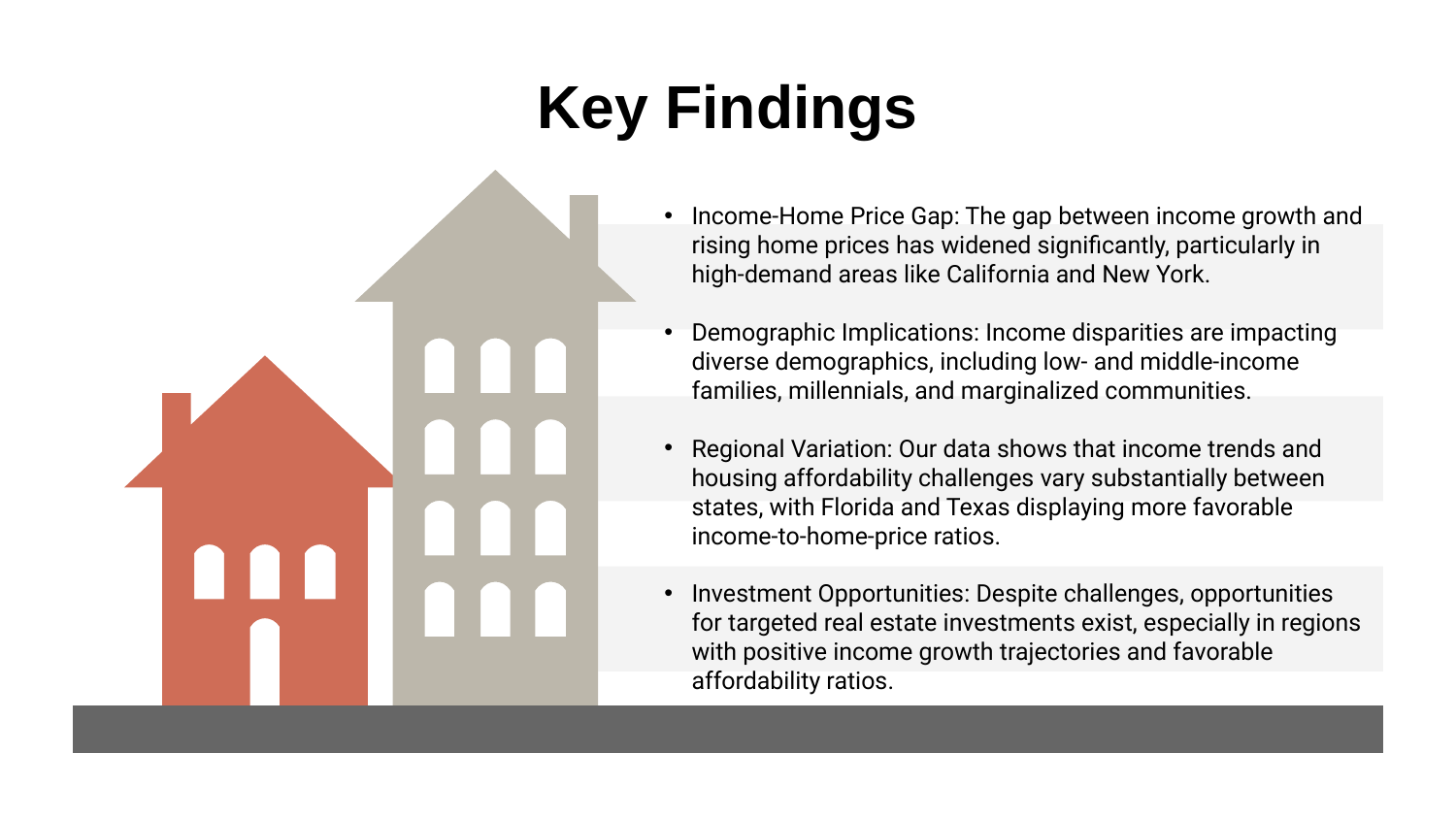

# Key Findings

Income-Home Price Gap: The gap between income growth and rising home prices has widened significantly, particularly in high-demand areas like California and New York.

Demographic Implications: Income disparities are impacting diverse demographics, including low- and middle-income families, millennials, and marginalized communities.

Regional Variation: Our data shows that income trends and housing affordability challenges vary substantially between states, with Florida and Texas displaying more favorable income-to-home-price ratios.

Investment Opportunities: Despite challenges, opportunities for targeted real estate investments exist, especially in regions with positive income growth trajectories and favorable affordability ratios.